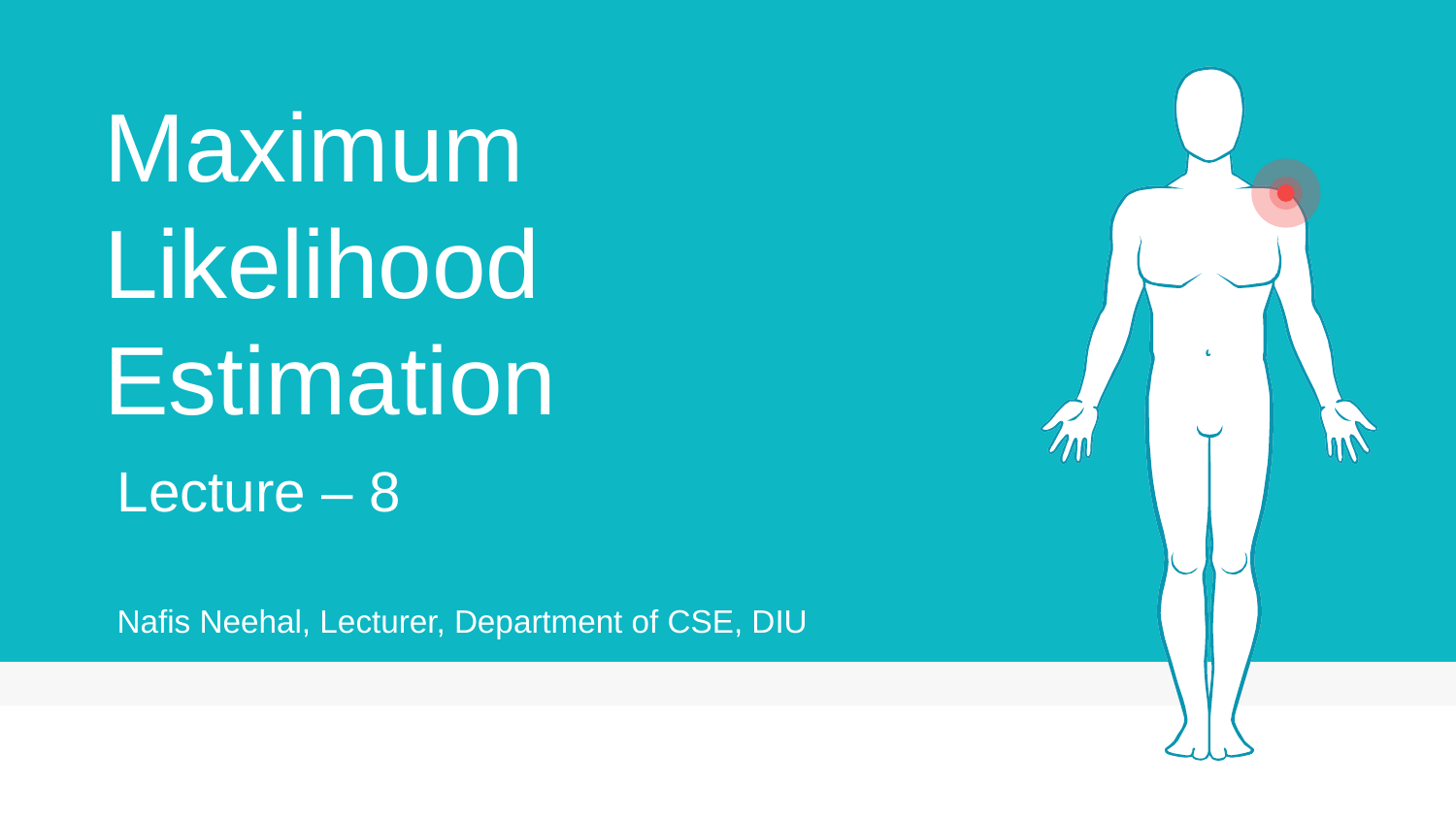

# Maximum Likelihood Estimation

Lecture – 8
Nafis Neehal, Lecturer, Department of CSE, DIU